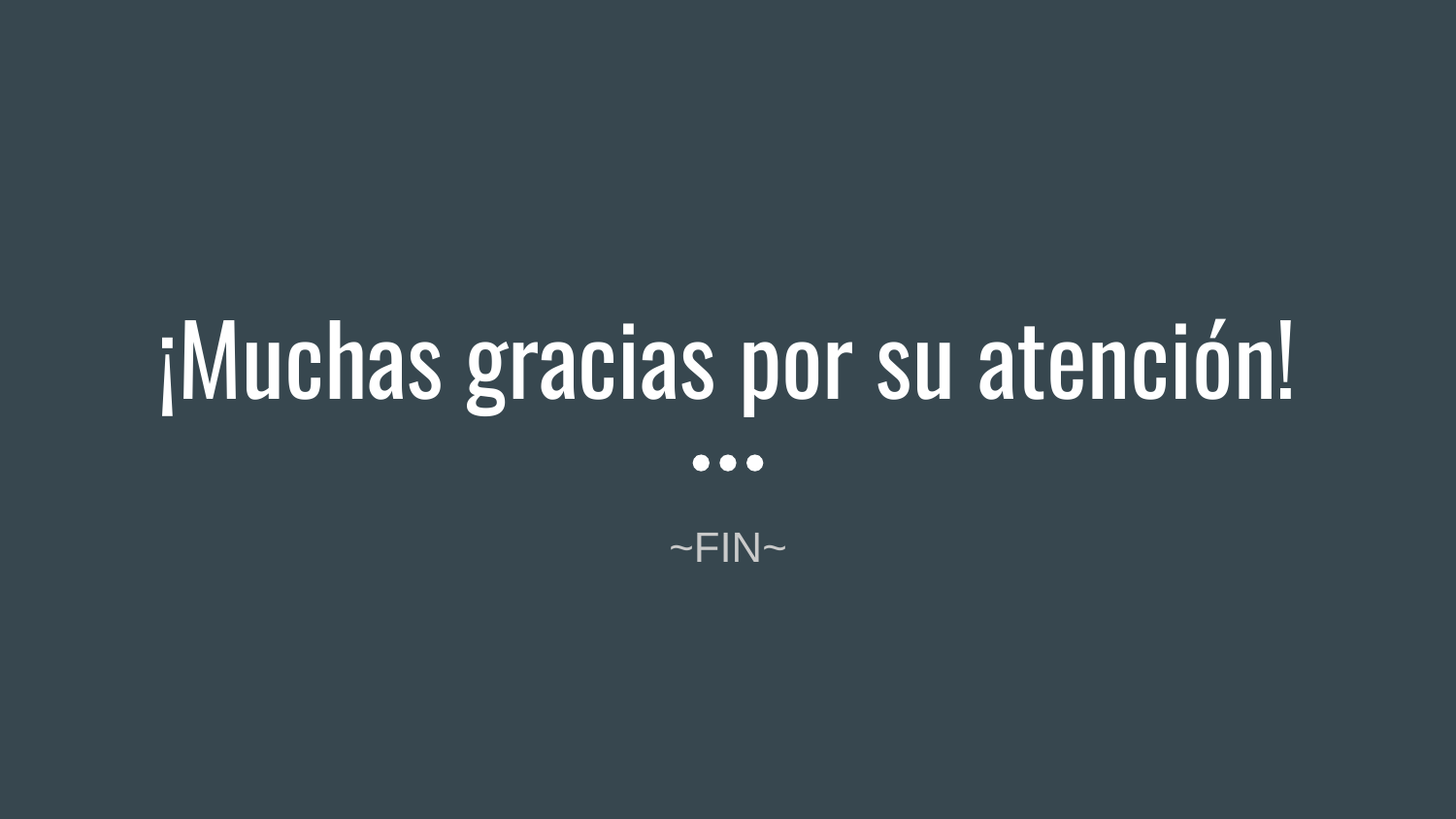

# ¡Muchas gracias por su atención!
~FIN~